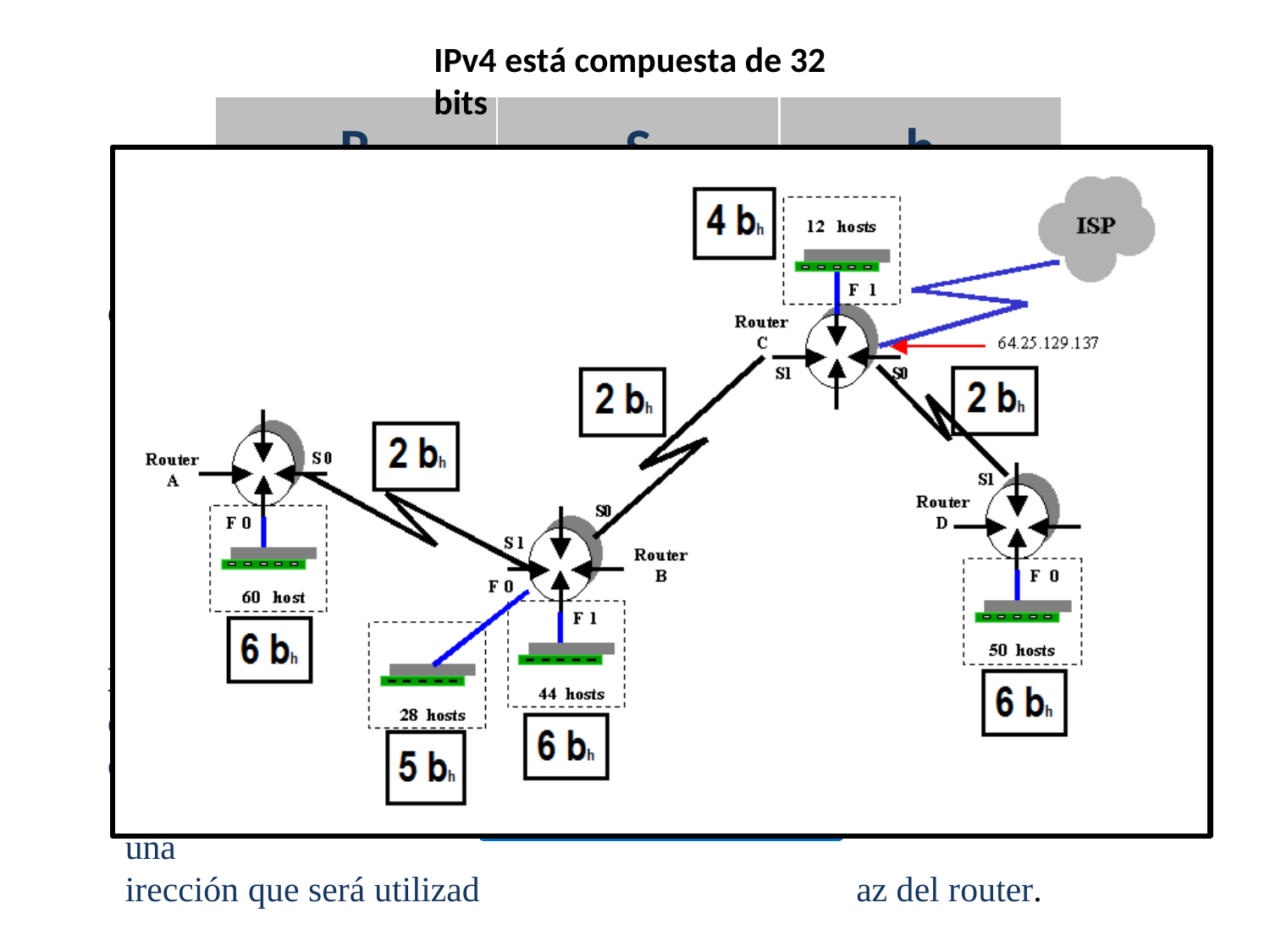

IPv4 está compuesta de 32 bits

R
S
h

2) Calcular el número de	r de la porción de host,
e cada subred, para satisf	onectividad.
bh = roun	) / ln 2 )
Donde:
bh: Número de bi	e hosts de la dirección
IP, para crear
Nh  : Número total	ridas por subred.

ota:	Debemos	sumar	t	primera	y	la	última
irección no se puede utili	ost, y necesitamos una
irección que será utilizad	az del router.

bits que se necesitan usa
acer las restricciones de c
d ( ln ( Nh + 3

ts usados, de la porción d direcciones IP.
de direcciones IP  reque

res  unidades  porque  la zar para asignar IP a un h a para configurar la interf

d
N
d d